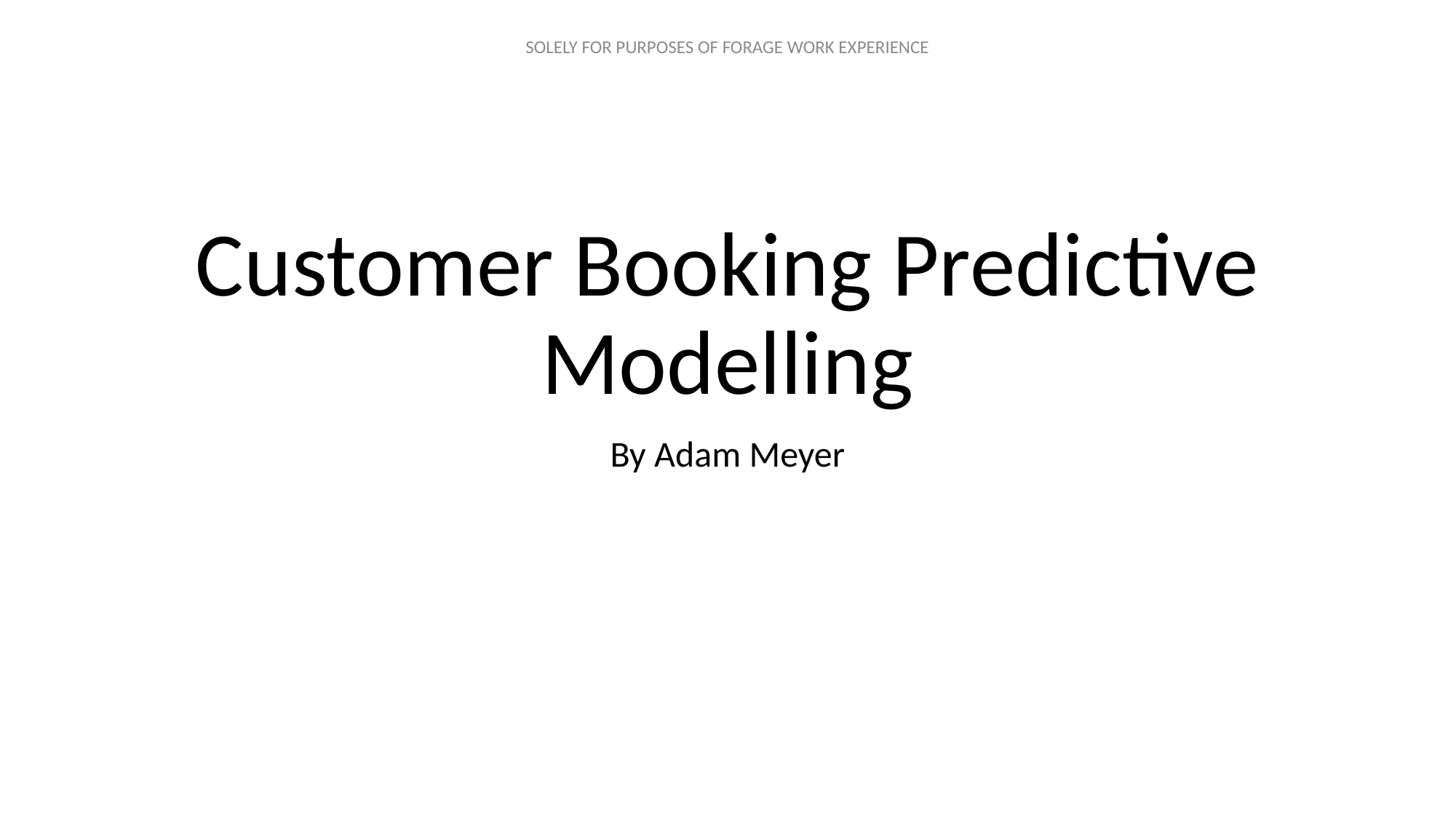

# Customer Booking Predictive Modelling
By Adam Meyer